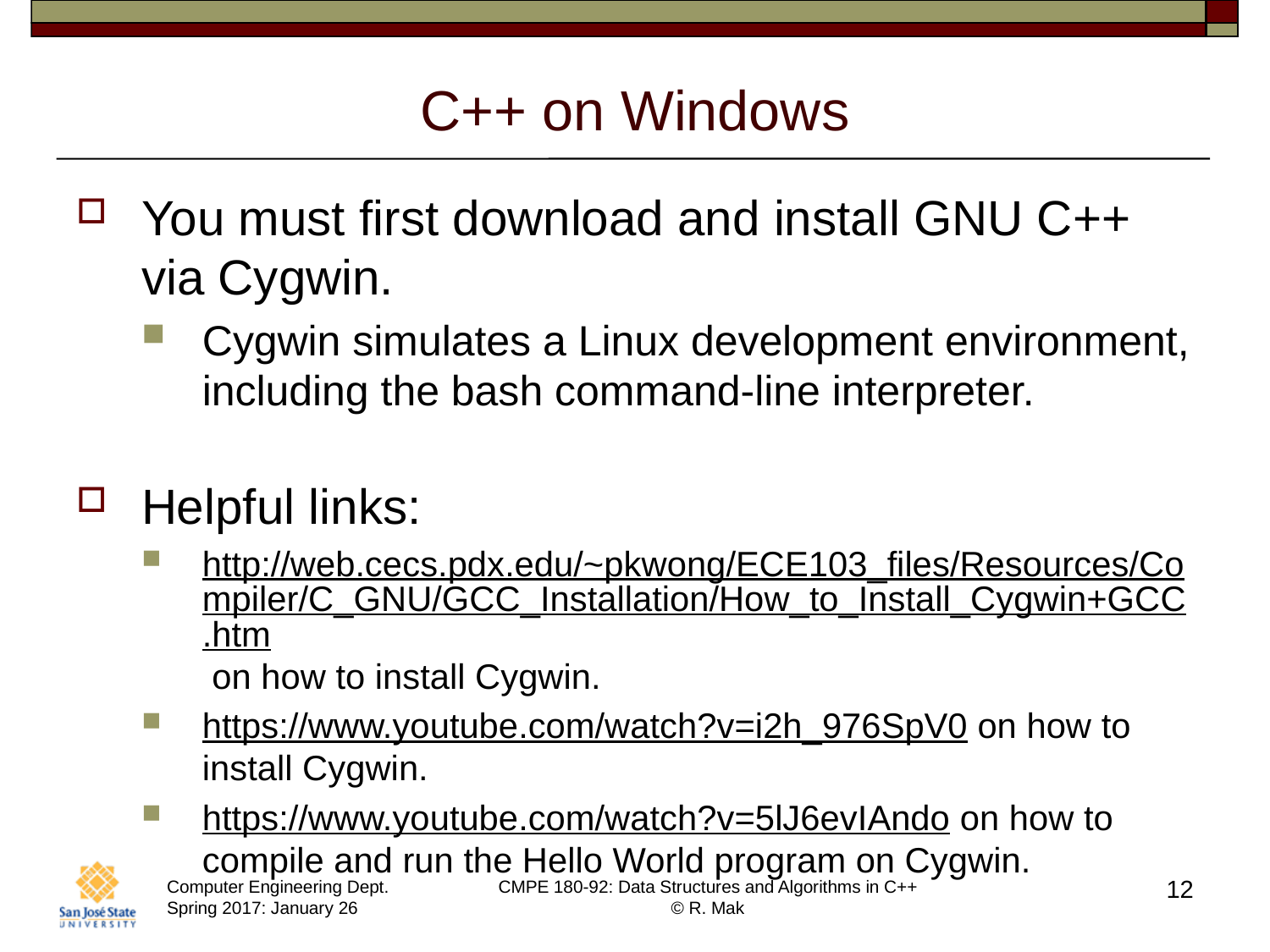

# C++ on Windows
You must first download and install GNU C++ via Cygwin.
Cygwin simulates a Linux development environment, including the bash command-line interpreter.

Helpful links:
http://web.cecs.pdx.edu/~pkwong/ECE103_files/Resources/Compiler/C_GNU/GCC_Installation/How_to_Install_Cygwin+GCC.htm on how to install Cygwin.
https://www.youtube.com/watch?v=i2h_976SpV0 on how to install Cygwin.
https://www.youtube.com/watch?v=5lJ6evIAndo on how to compile and run the Hello World program on Cygwin.

12